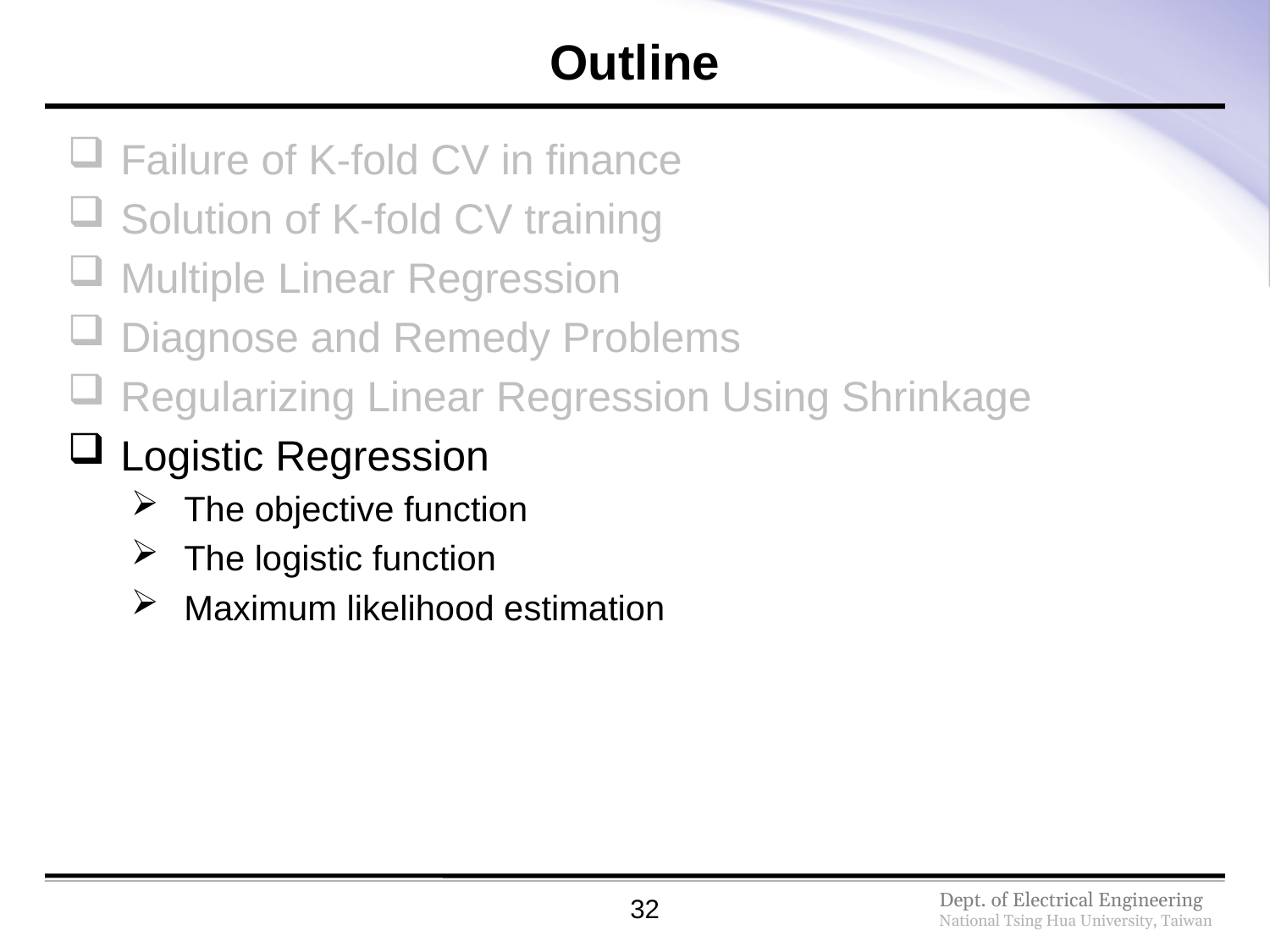

# Outline
Failure of K-fold CV in finance
Solution of K-fold CV training
Multiple Linear Regression
Diagnose and Remedy Problems
Regularizing Linear Regression Using Shrinkage
Logistic Regression
The objective function
The logistic function
Maximum likelihood estimation

32